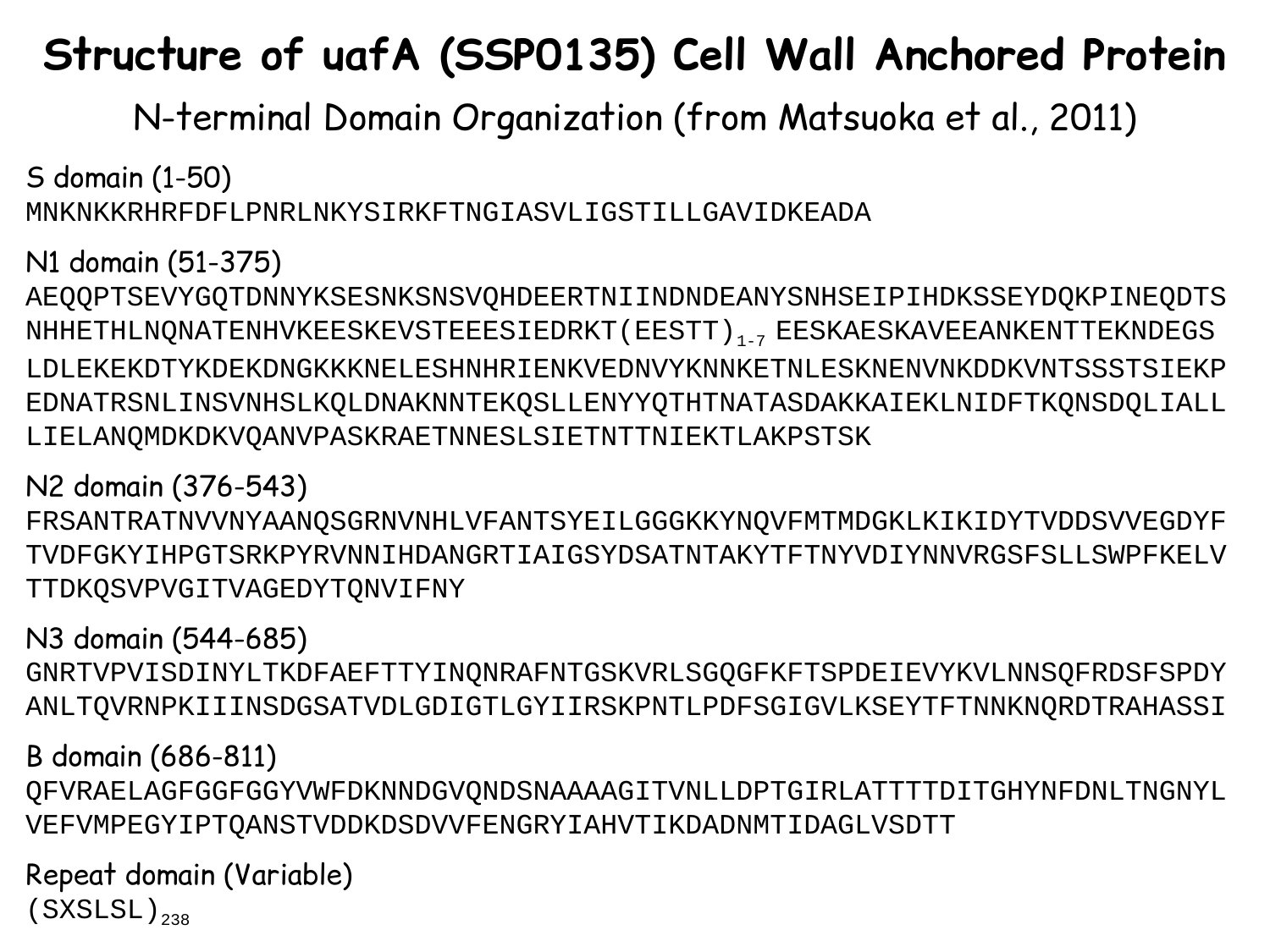

Structure of uafA (SSP0135) Cell Wall Anchored Protein

N-terminal Domain Organization (from Matsuoka et al., 2011)
S domain (1-50)
MNKNKKRHRFDFLPNRLNKYSIRKFTNGIASVLIGSTILLGAVIDKEADA

N1 domain (51-375)
AEQQPTSEVYGQTDNNYKSESNKSNSVQHDEERTNIINDNDEANYSNHSEIPIHDKSSEYDQKPINEQDTSNHHETHLNQNATENHVKEESKEVSTEEESIEDRKT(EESTT)1-7 EESKAESKAVEEANKENTTEKNDEGS LDLEKEKDTYKDEKDNGKKKNELESHNHRIENKVEDNVYKNNKETNLESKNENVNKDDKVNTSSSTSIEKPEDNATRSNLINSVNHSLKQLDNAKNNTEKQSLLENYYQTHTNATASDAKKAIEKLNIDFTKQNSDQLIALLLIELANQMDKDKVQANVPASKRAETNNESLSIETNTTNIEKTLAKPSTSK

N2 domain (376-543)
FRSANTRATNVVNYAANQSGRNVNHLVFANTSYEILGGGKKYNQVFMTMDGKLKIKIDYTVDDSVVEGDYFTVDFGKYIHPGTSRKPYRVNNIHDANGRTIAIGSYDSATNTAKYTFTNYVDIYNNVRGSFSLLSWPFKELVTTDKQSVPVGITVAGEDYTQNVIFNY

N3 domain (544-685)
GNRTVPVISDINYLTKDFAEFTTYINQNRAFNTGSKVRLSGQGFKFTSPDEIEVYKVLNNSQFRDSFSPDYANLTQVRNPKIIINSDGSATVDLGDIGTLGYIIRSKPNTLPDFSGIGVLKSEYTFTNNKNQRDTRAHASSI

B domain (686-811)
QFVRAELAGFGGFGGYVWFDKNNDGVQNDSNAAAAGITVNLLDPTGIRLATTTTDITGHYNFDNLTNGNYLVEFVMPEGYIPTQANSTVDDKDSDVVFENGRYIAHVTIKDADNMTIDAGLVSDTT

Repeat domain (Variable)
(SXSLSL)238